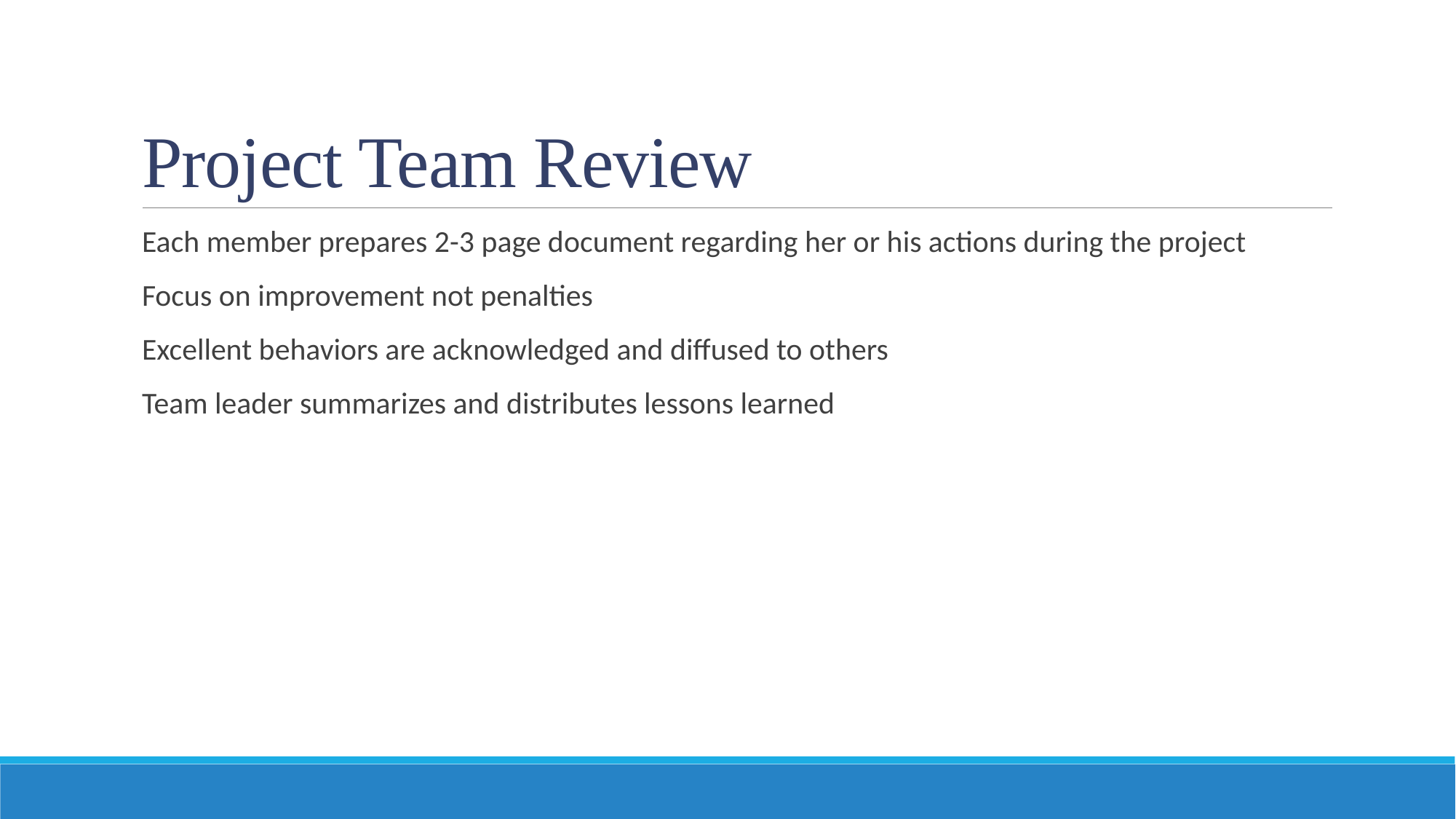

# Project Team Review
Each member prepares 2-3 page document regarding her or his actions during the project
Focus on improvement not penalties
Excellent behaviors are acknowledged and diffused to others
Team leader summarizes and distributes lessons learned